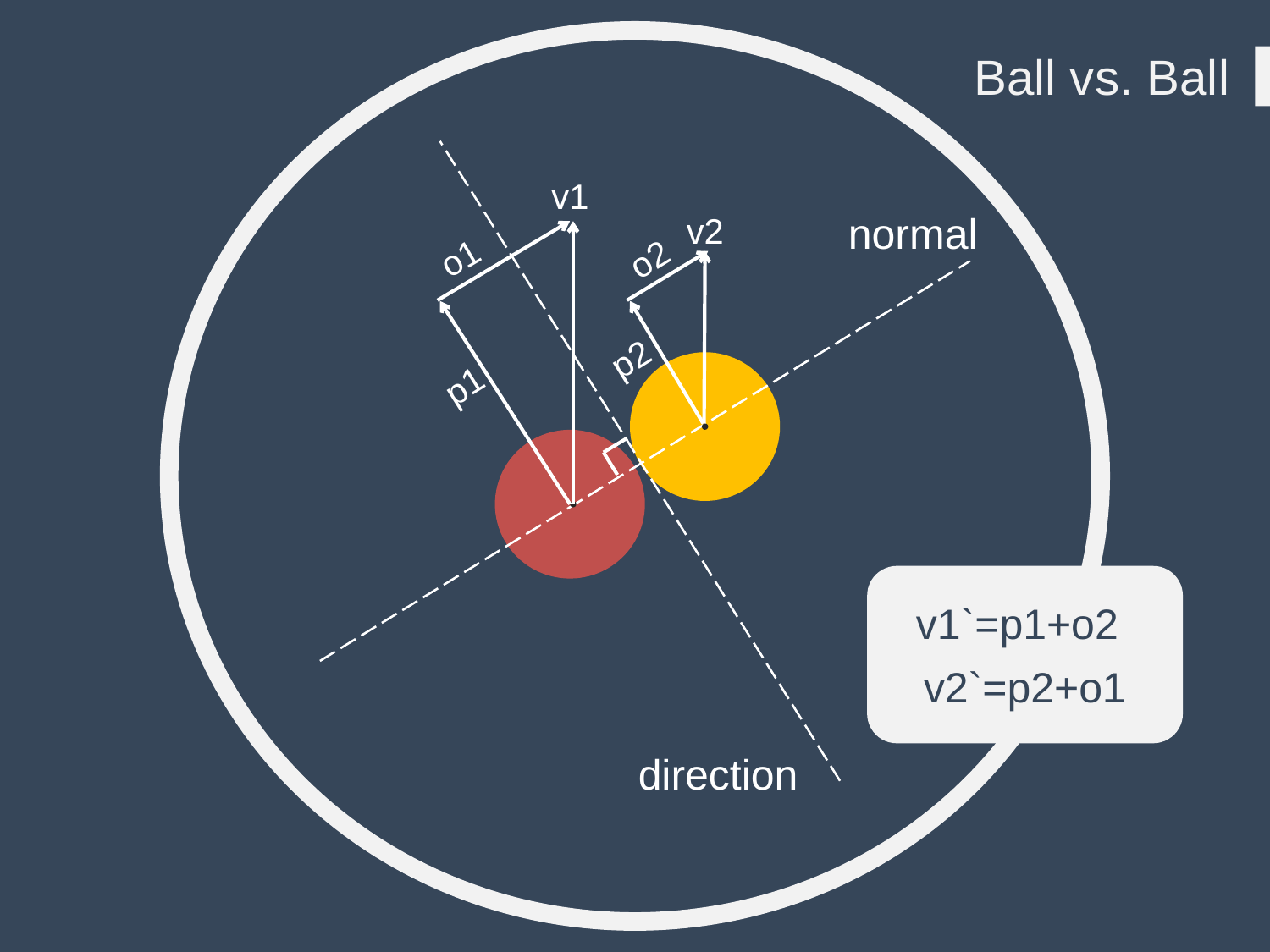

Ball vs. Ball

v1
normal
v2
o1
o2
p2

p1

v1`=p1+o2
v2`=p2+o1
direction